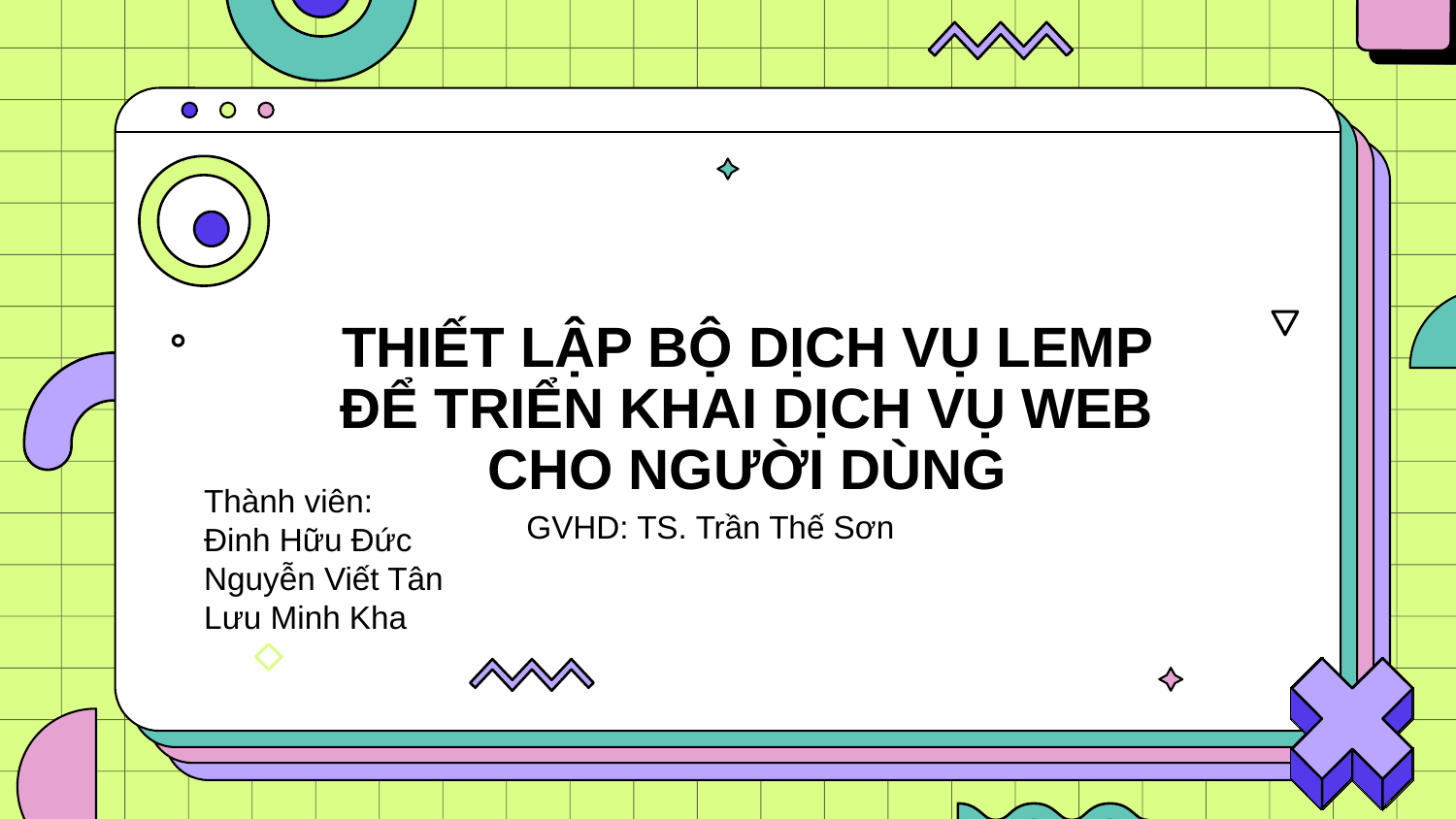

# THIẾT LẬP BỘ DỊCH VỤ LEMP ĐỂ TRIỂN KHAI DỊCH VỤ WEB CHO NGƯỜI DÙNG

Thành viên:
Đinh Hữu Đức
Nguyễn Viết Tân
Lưu Minh Kha
GVHD: TS. Trần Thế Sơn